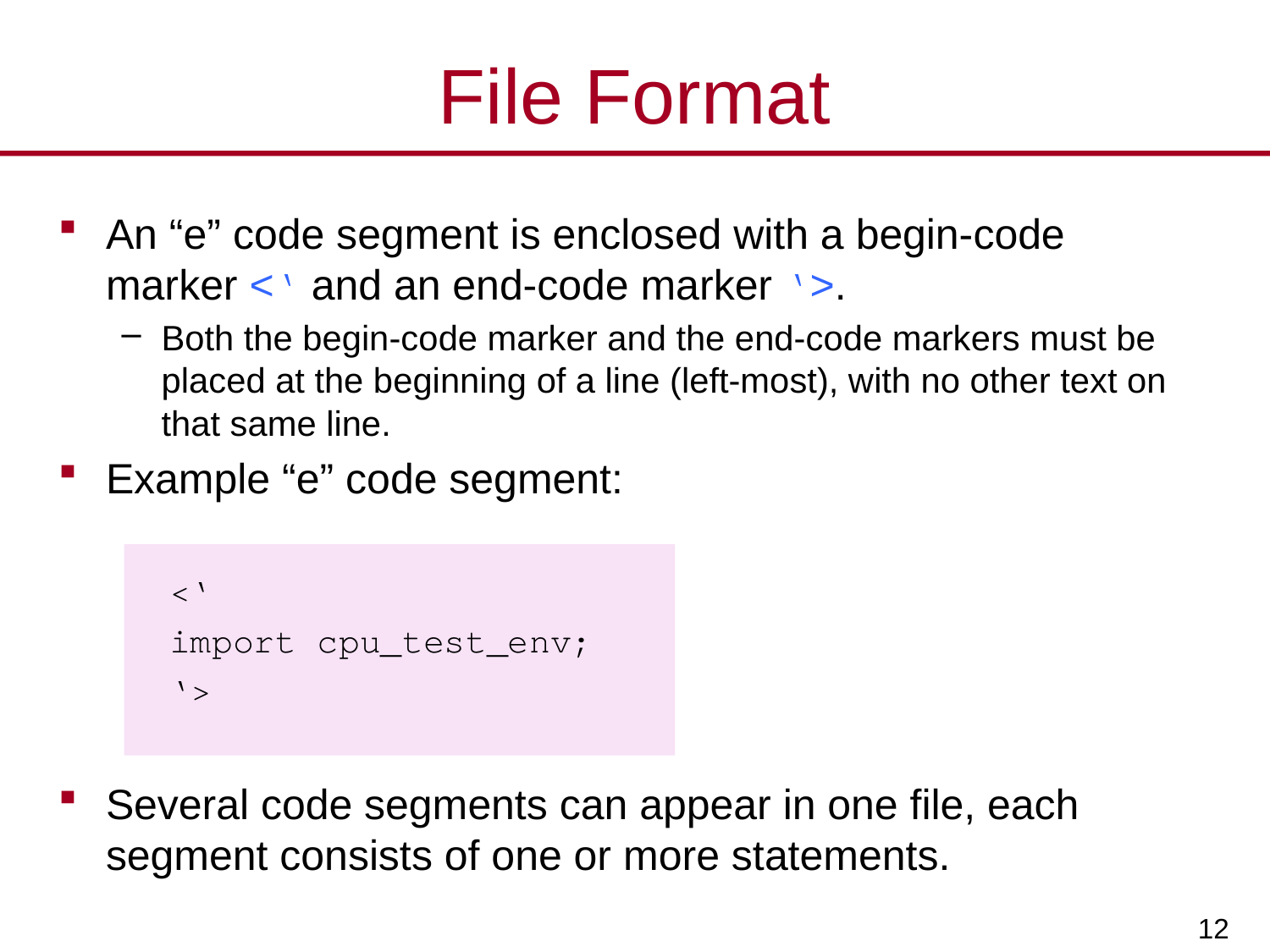

# File Format
An “e” code segment is enclosed with a begin-code marker <‘ and an end-code marker ‘>.
Both the begin-code marker and the end-code markers must be placed at the beginning of a line (left-most), with no other text on that same line.
Example “e” code segment:

<‘
import cpu_test_env;
‘>

Several code segments can appear in one file, each segment consists of one or more statements.